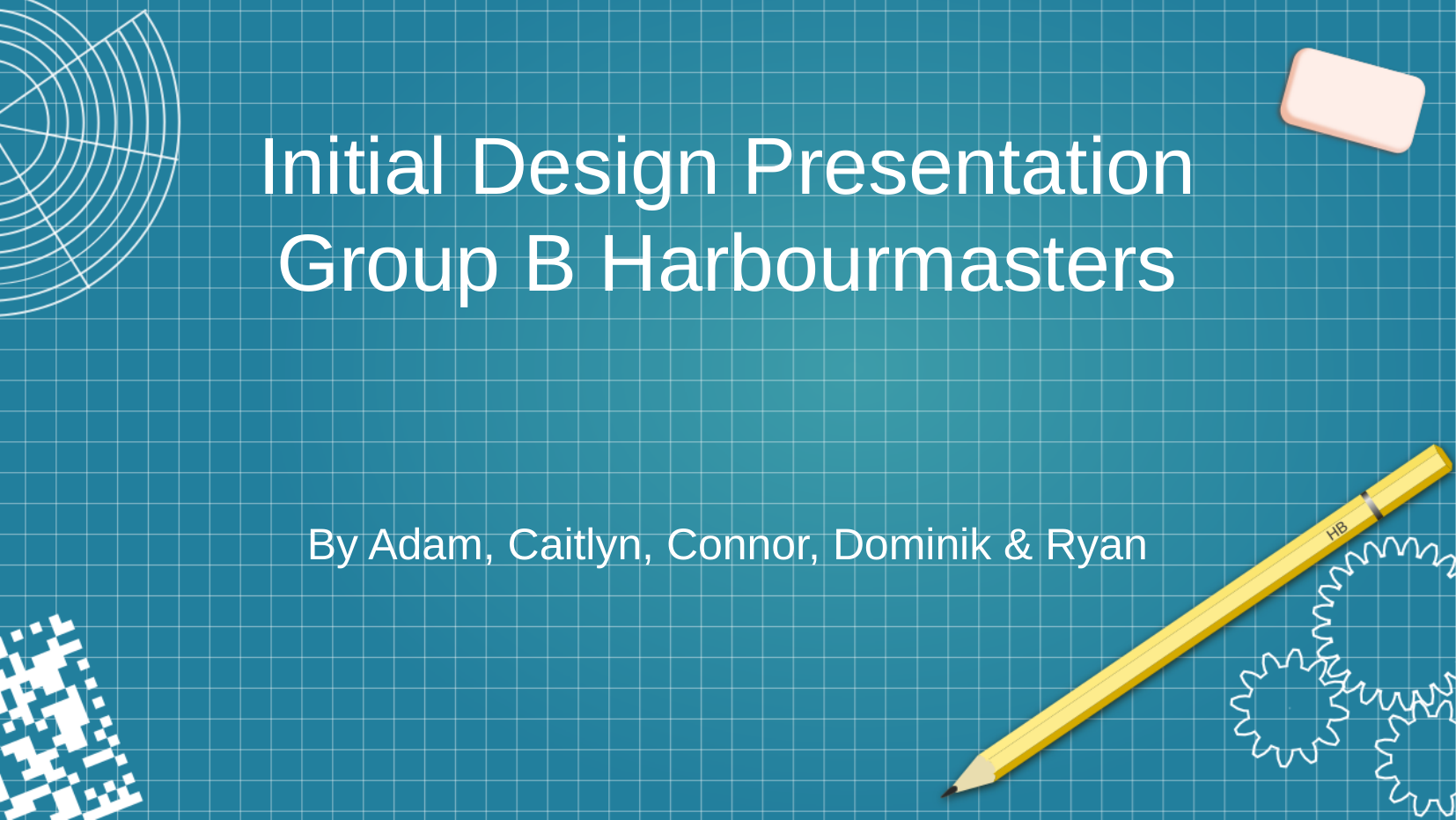

Initial Design Presentation
Group B Harbourmasters
By Adam, Caitlyn, Connor, Dominik & Ryan